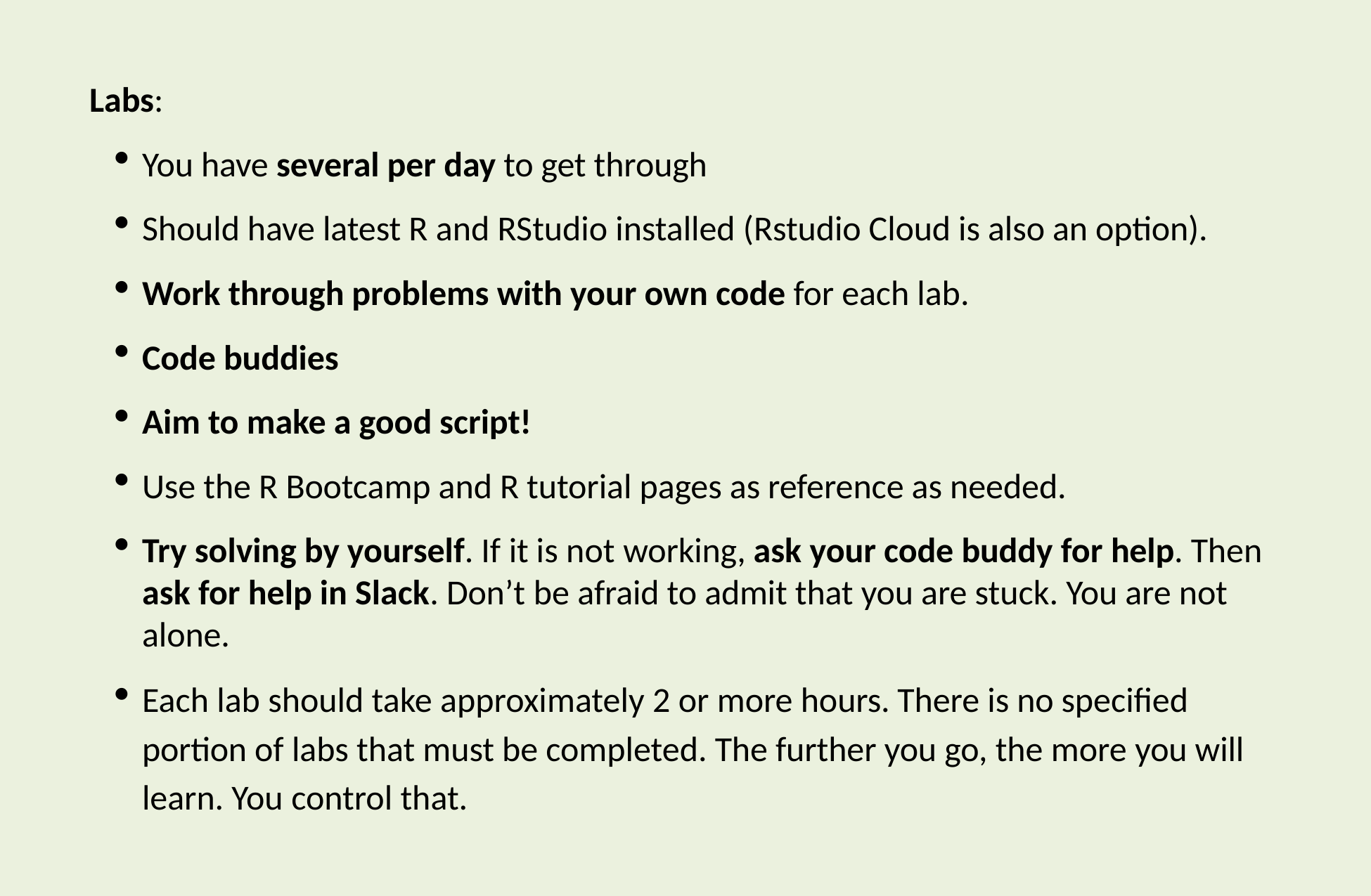

Labs:
You have several per day to get through
Should have latest R and RStudio installed (Rstudio Cloud is also an option).
Work through problems with your own code for each lab.
Code buddies
Aim to make a good script!
Use the R Bootcamp and R tutorial pages as reference as needed.
Try solving by yourself. If it is not working, ask your code buddy for help. Then ask for help in Slack. Don’t be afraid to admit that you are stuck. You are not alone.
Each lab should take approximately 2 or more hours. There is no specified portion of labs that must be completed. The further you go, the more you will learn. You control that.